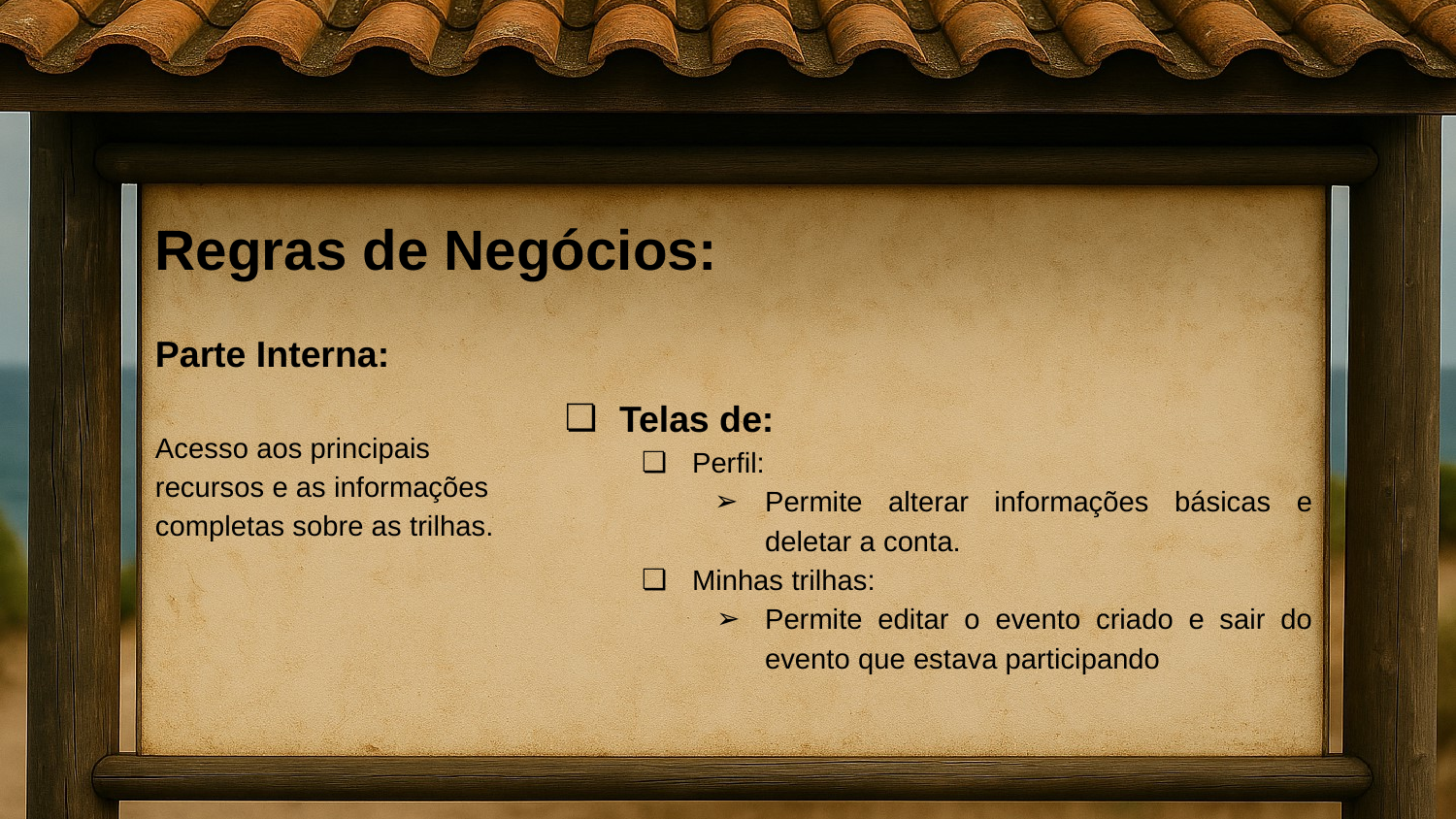

# Regras de Negócios:
Parte Interna:

Acesso aos principais
recursos e as informações
completas sobre as trilhas.
Telas de:
Perfil:
Permite alterar informações básicas e deletar a conta.
Minhas trilhas:
Permite editar o evento criado e sair do evento que estava participando